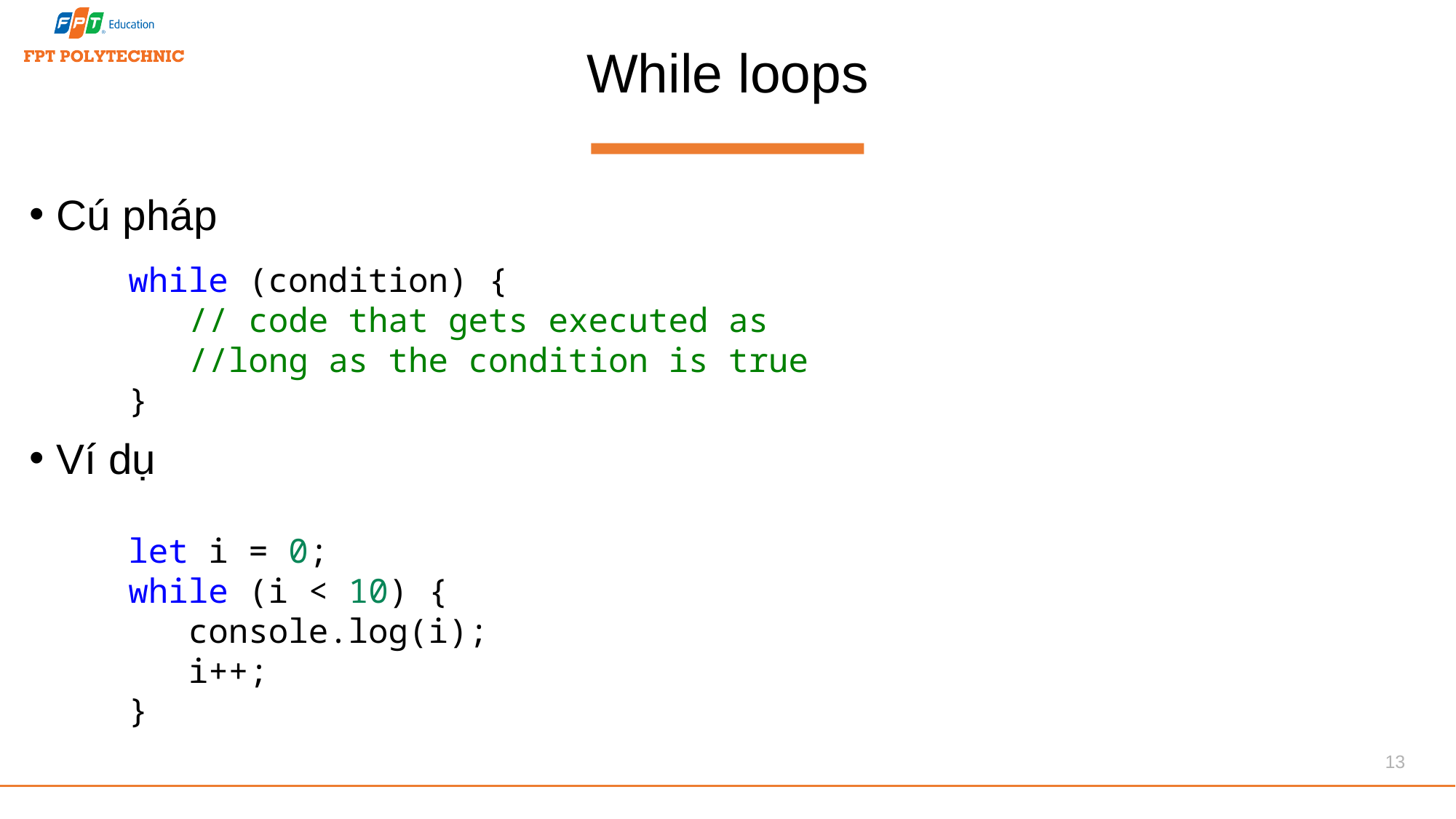

# While loops
Cú pháp

Ví dụ
while (condition) {
   // code that gets executed as
   //long as the condition is true
}
let i = 0;
while (i < 10) {
   console.log(i);
   i++;
}
13